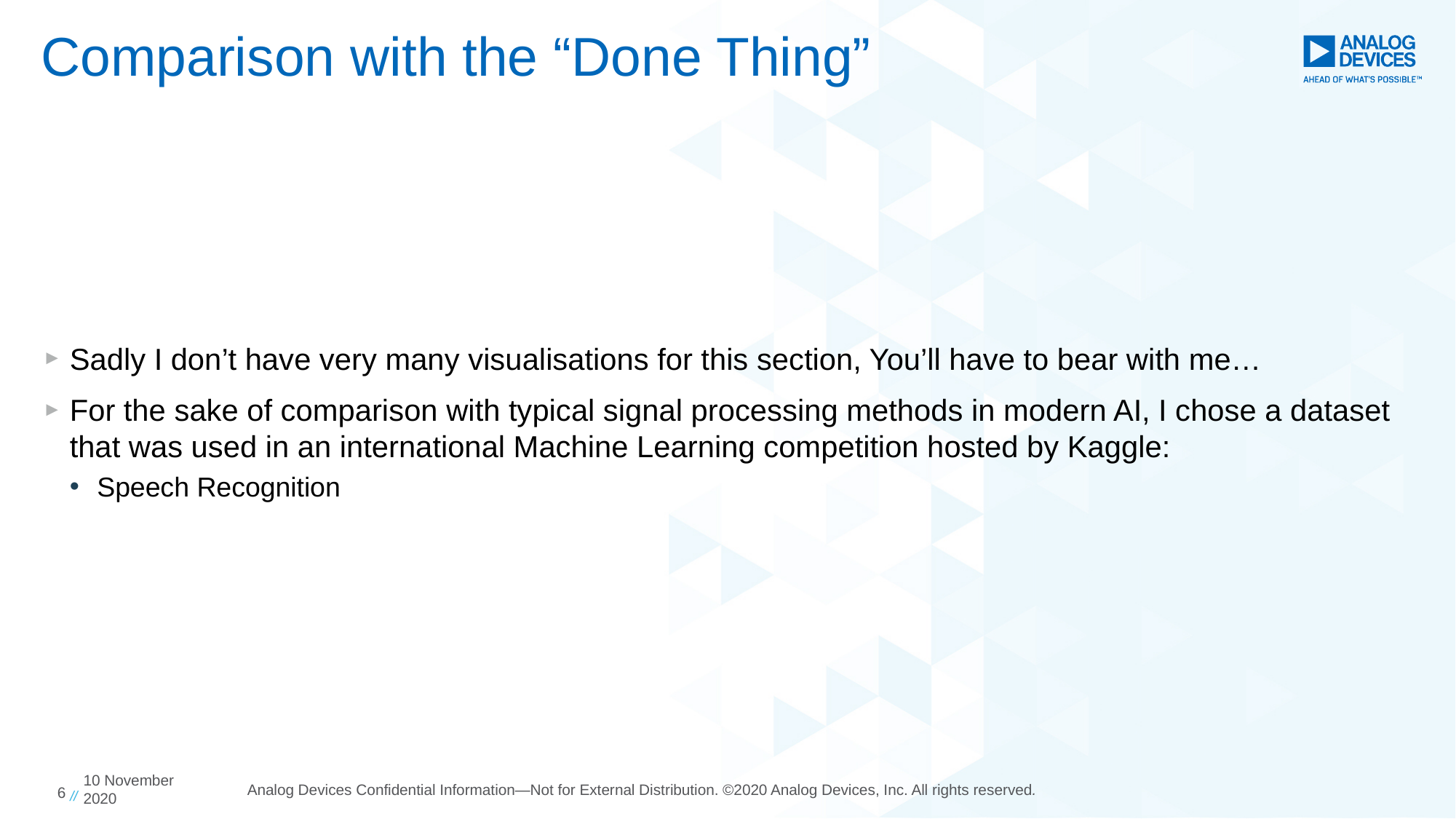

# Comparison with the “Done Thing”
Sadly I don’t have very many visualisations for this section, You’ll have to bear with me…
For the sake of comparison with typical signal processing methods in modern AI, I chose a dataset that was used in an international Machine Learning competition hosted by Kaggle:
Speech Recognition
6 //
10 November 2020
Analog Devices Confidential Information—Not for External Distribution. ©2020 Analog Devices, Inc. All rights reserved.